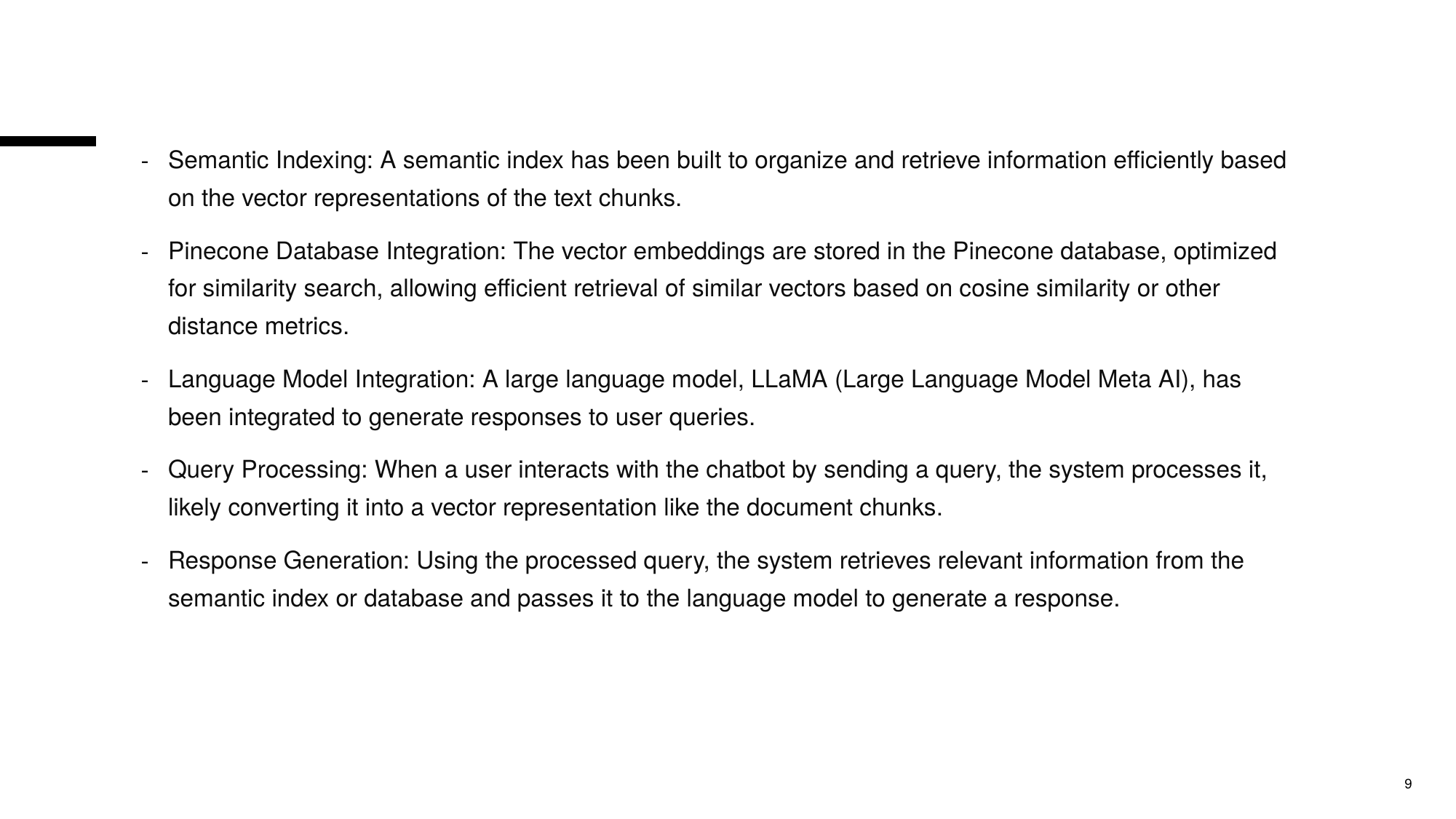

Semantic Indexing: A semantic index has been built to organize and retrieve information efficiently based on the vector representations of the text chunks.
Pinecone Database Integration: The vector embeddings are stored in the Pinecone database, optimized for similarity search, allowing efficient retrieval of similar vectors based on cosine similarity or other distance metrics.
Language Model Integration: A large language model, LLaMA (Large Language Model Meta AI), has been integrated to generate responses to user queries.
Query Processing: When a user interacts with the chatbot by sending a query, the system processes it, likely converting it into a vector representation like the document chunks.
Response Generation: Using the processed query, the system retrieves relevant information from the semantic index or database and passes it to the language model to generate a response.

9